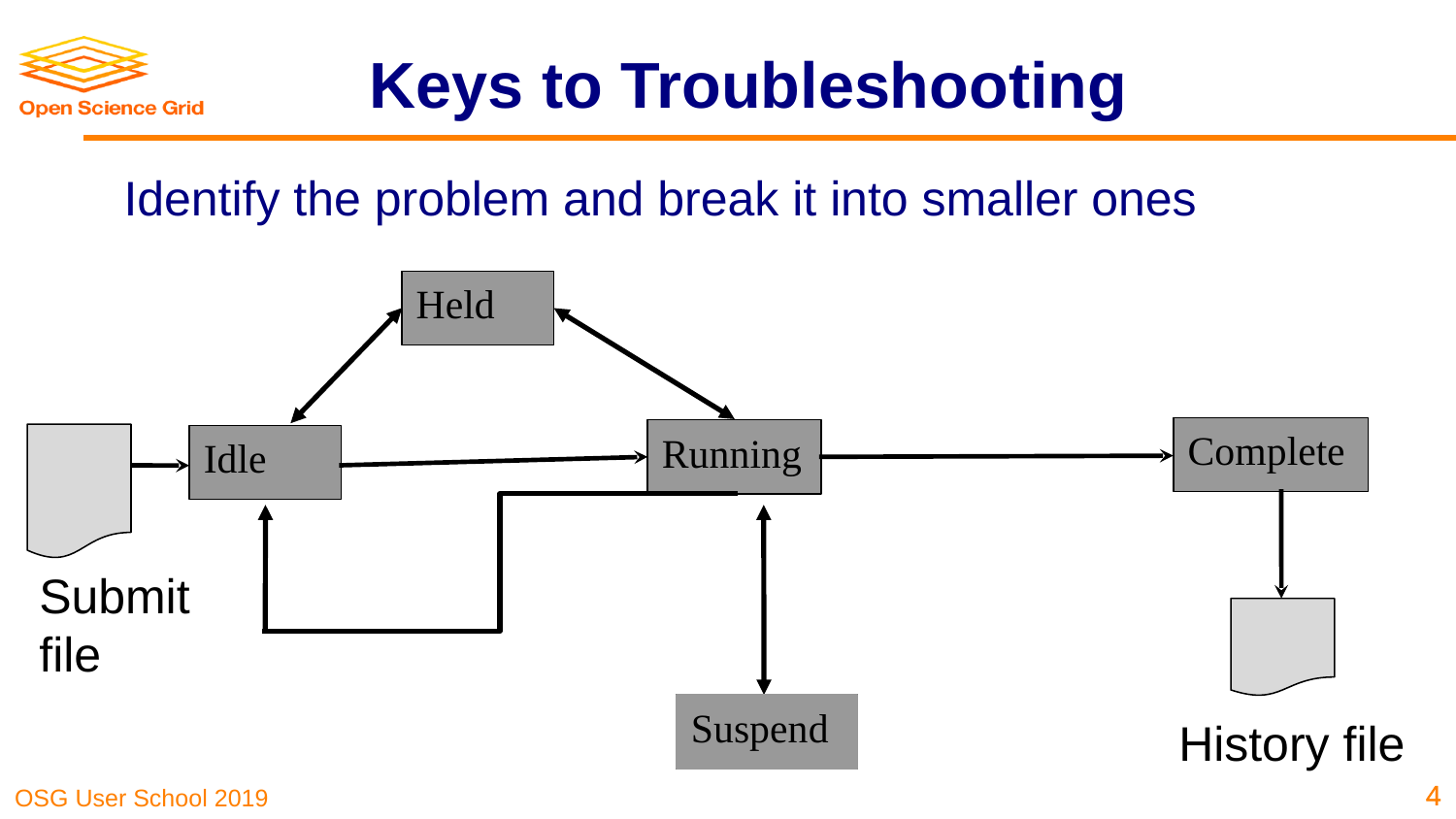

# Keys to Troubleshooting
Identify the problem and break it into smaller ones
Held
Complete
Running

Idle
Submit file

Suspend
Suspend
Suspend
History file
4
4